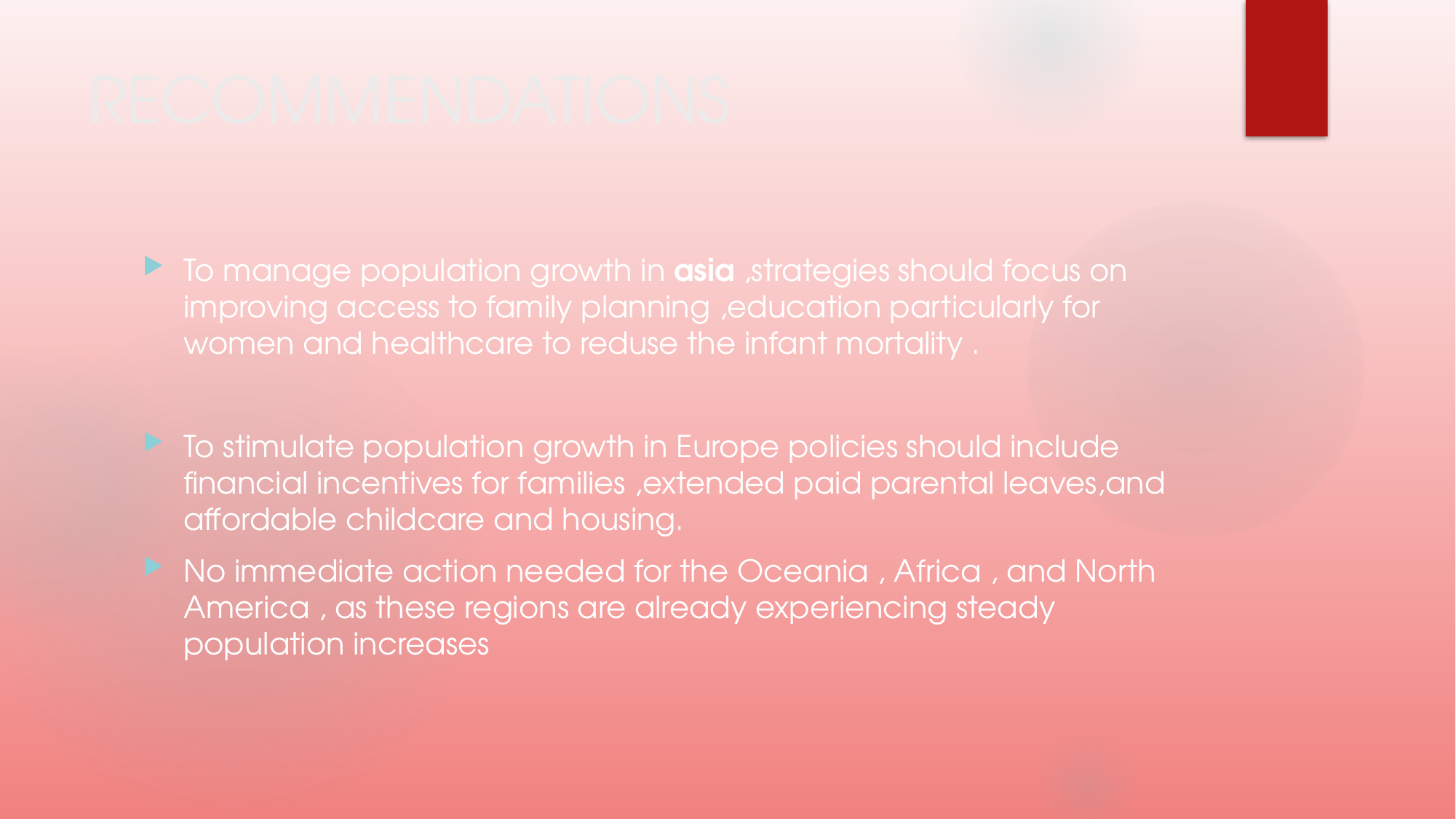

# RECOMMENDATIONS
To manage population growth in asia ,strategies should focus on improving access to family planning ,education particularly for women and healthcare to reduse the infant mortality .

To stimulate population growth in Europe policies should include financial incentives for families ,extended paid parental leaves,and affordable childcare and housing.
No immediate action needed for the Oceania , Africa , and North America , as these regions are already experiencing steady population increases